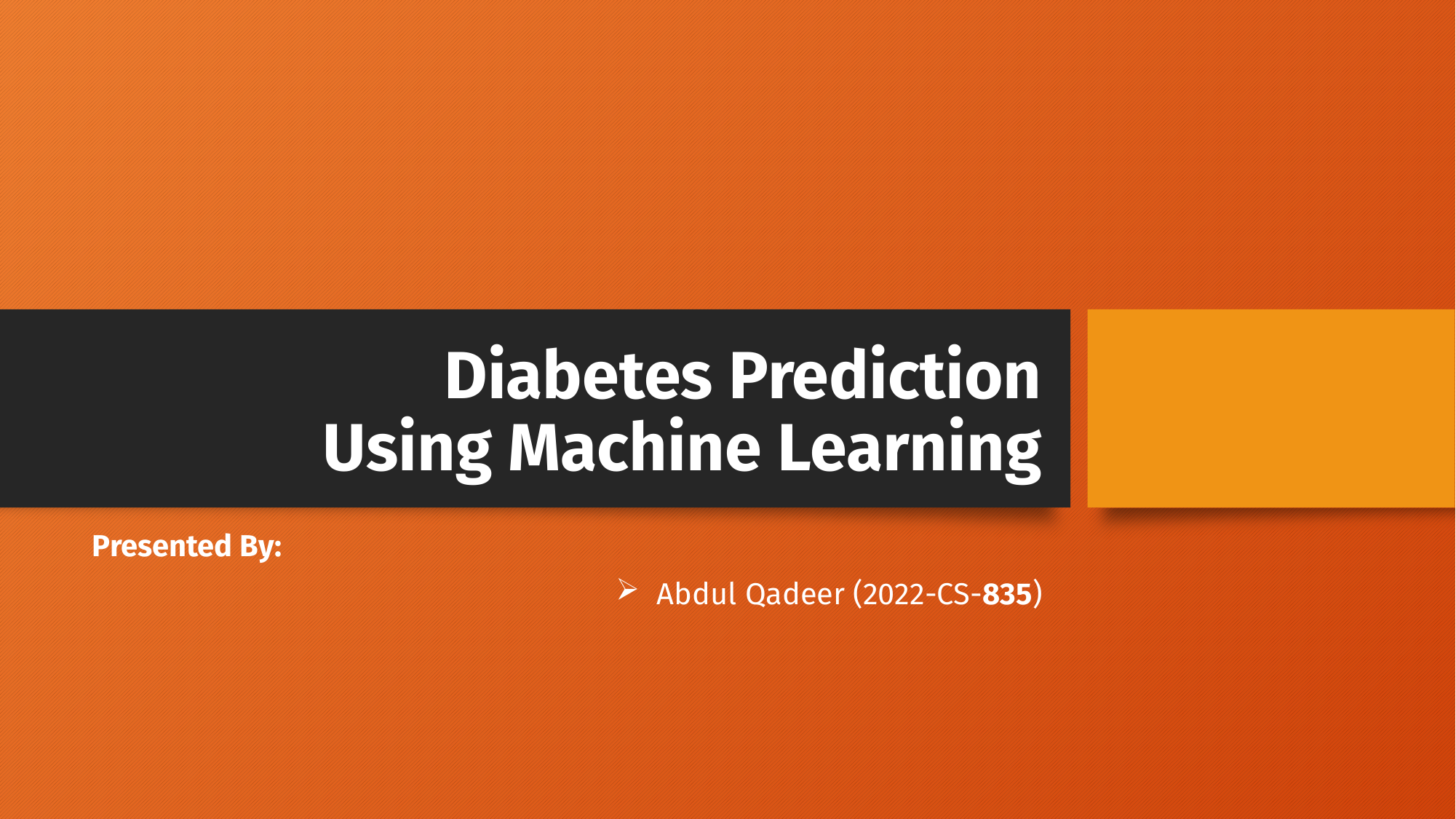

# Diabetes Prediction Using Machine Learning
Presented By:
Abdul Qadeer (2022-CS-835)